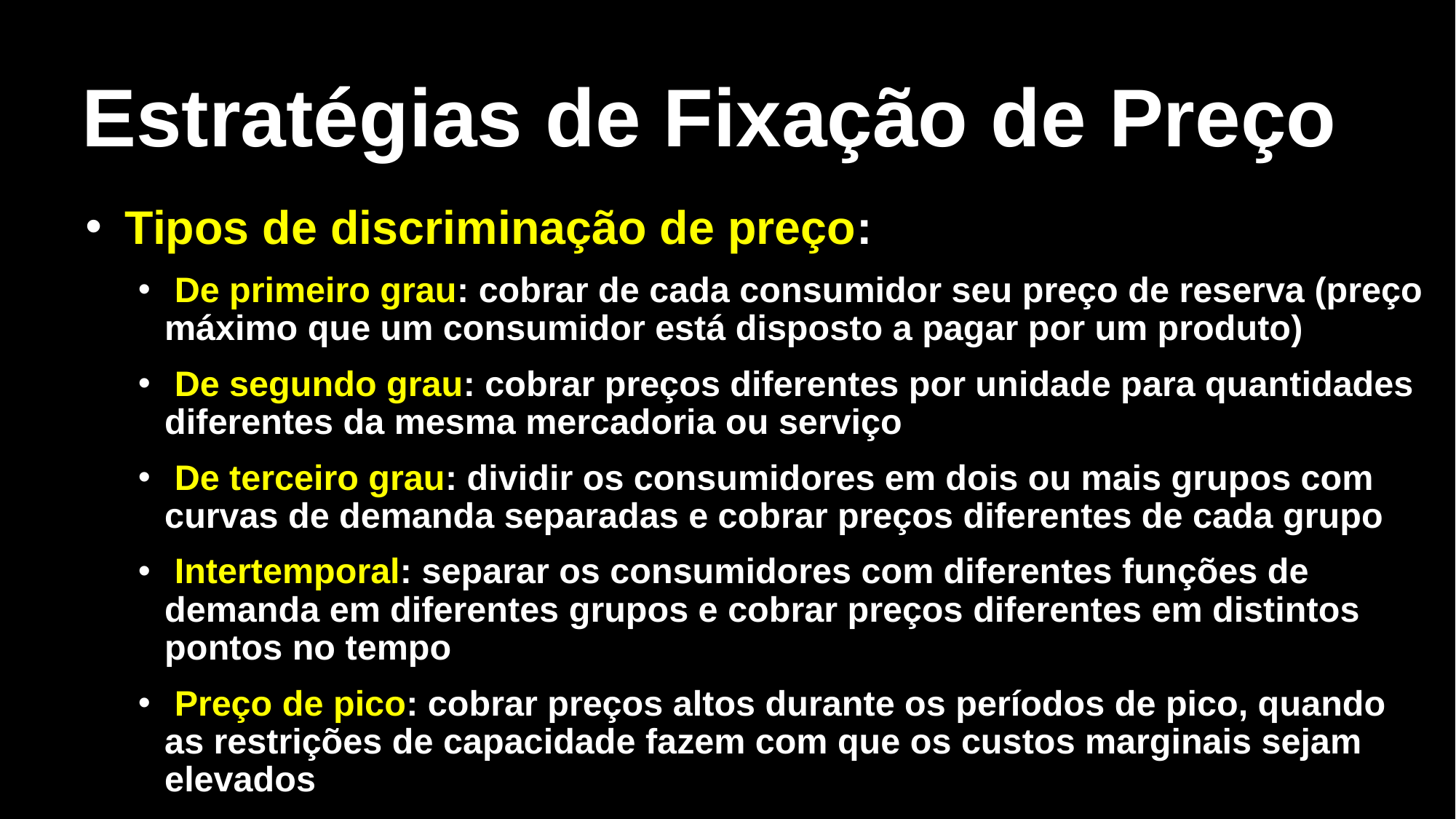

# Estratégias de Fixação de Preço
 Tipos de discriminação de preço:
 De primeiro grau: cobrar de cada consumidor seu preço de reserva (preço máximo que um consumidor está disposto a pagar por um produto)
 De segundo grau: cobrar preços diferentes por unidade para quantidades diferentes da mesma mercadoria ou serviço
 De terceiro grau: dividir os consumidores em dois ou mais grupos com curvas de demanda separadas e cobrar preços diferentes de cada grupo
 Intertemporal: separar os consumidores com diferentes funções de demanda em diferentes grupos e cobrar preços diferentes em distintos pontos no tempo
 Preço de pico: cobrar preços altos durante os períodos de pico, quando as restrições de capacidade fazem com que os custos marginais sejam elevados